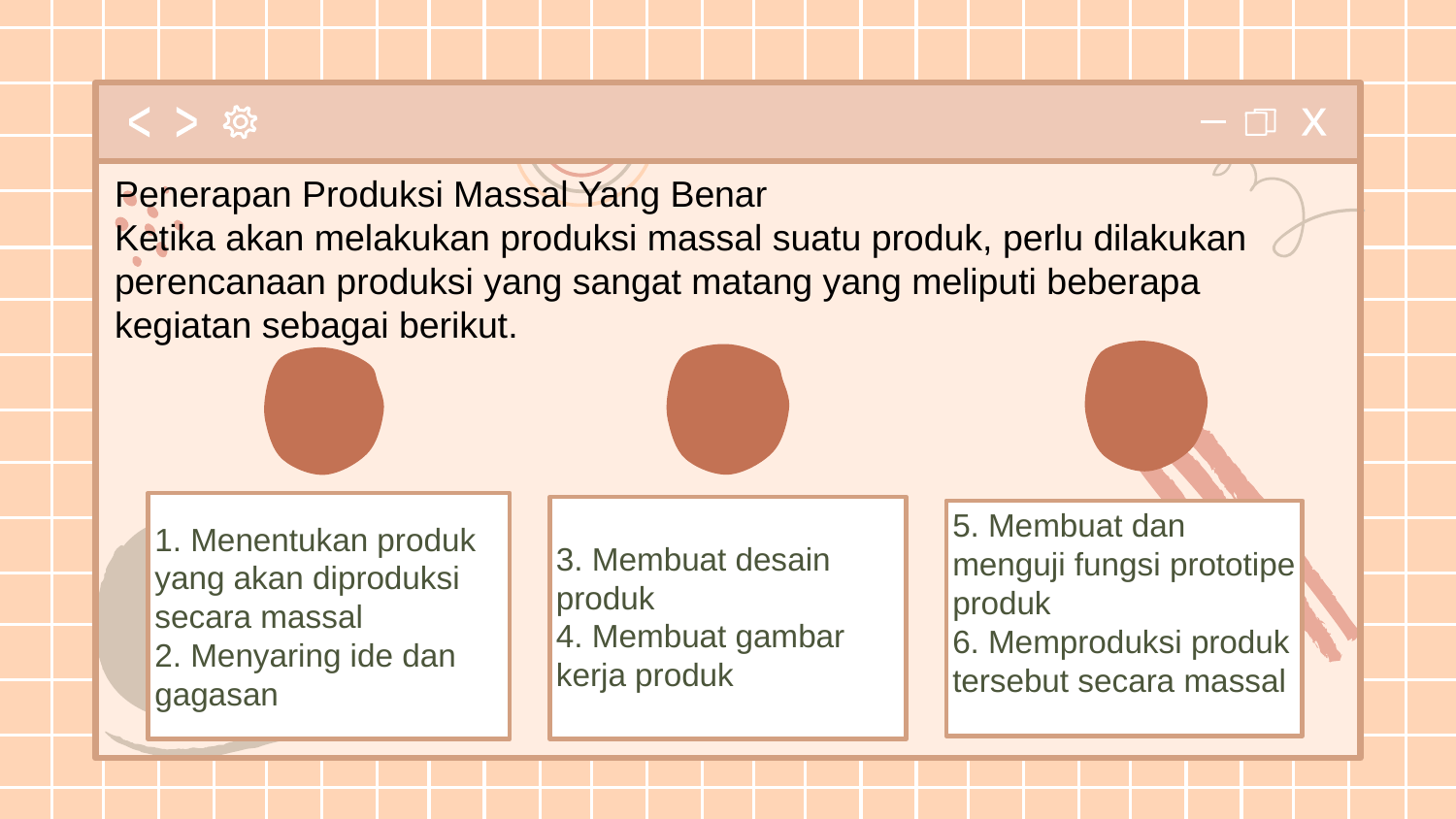

# Penerapan Produksi Massal Yang Benar Ketika akan melakukan produksi massal suatu produk, perlu dilakukan perencanaan produksi yang sangat matang yang meliputi beberapa kegiatan sebagai berikut.

1. Menentukan produk yang akan diproduksi secara massal
2. Menyaring ide dan gagasan

5. Membuat dan menguji fungsi prototipe produk
6. Memproduksi produk tersebut secara massal

3. Membuat desain produk
4. Membuat gambar kerja produk